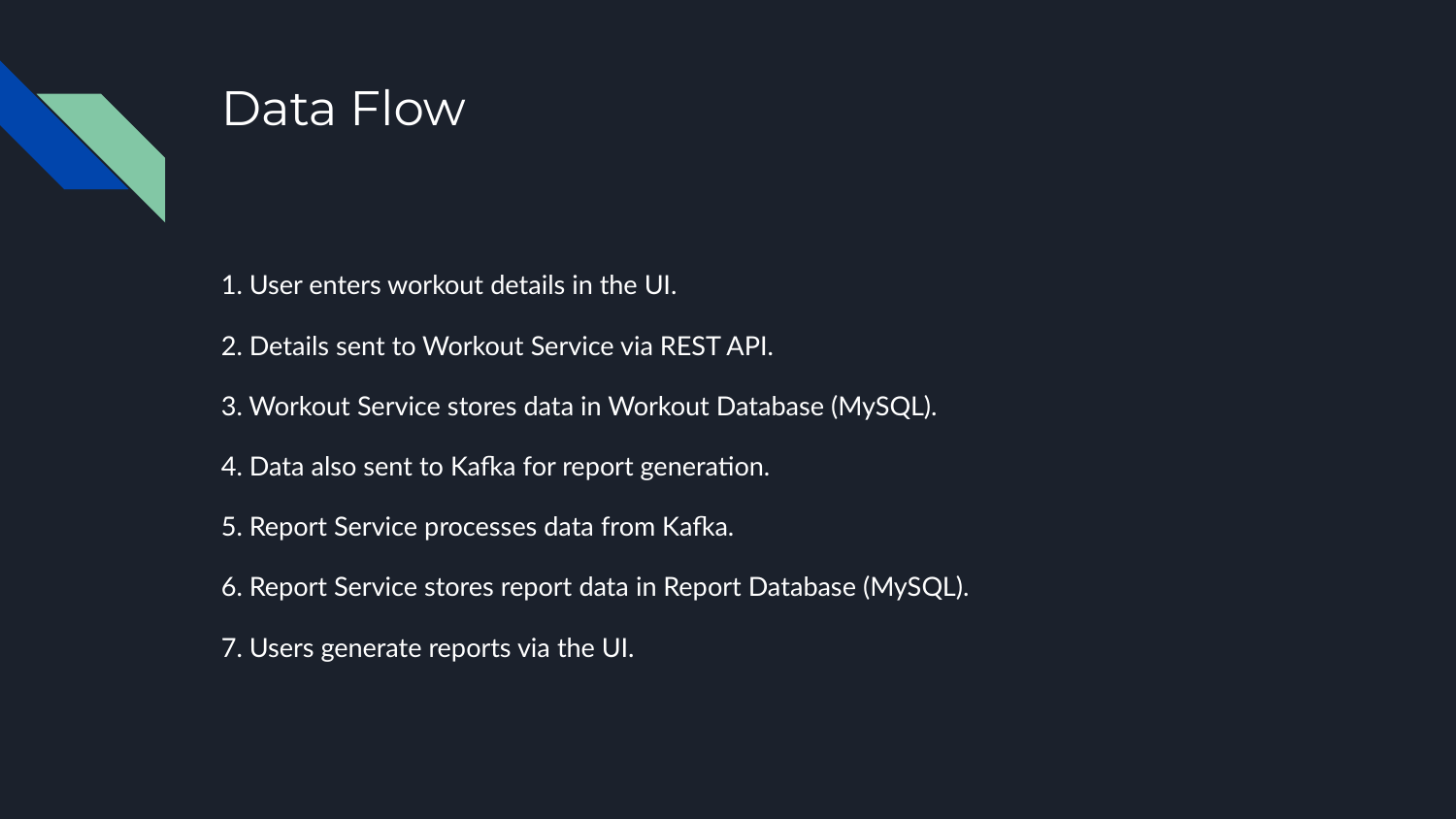

# Data Flow
1. User enters workout details in the UI.
2. Details sent to Workout Service via REST API.
3. Workout Service stores data in Workout Database (MySQL).
4. Data also sent to Kafka for report generation.
5. Report Service processes data from Kafka.
6. Report Service stores report data in Report Database (MySQL).
7. Users generate reports via the UI.